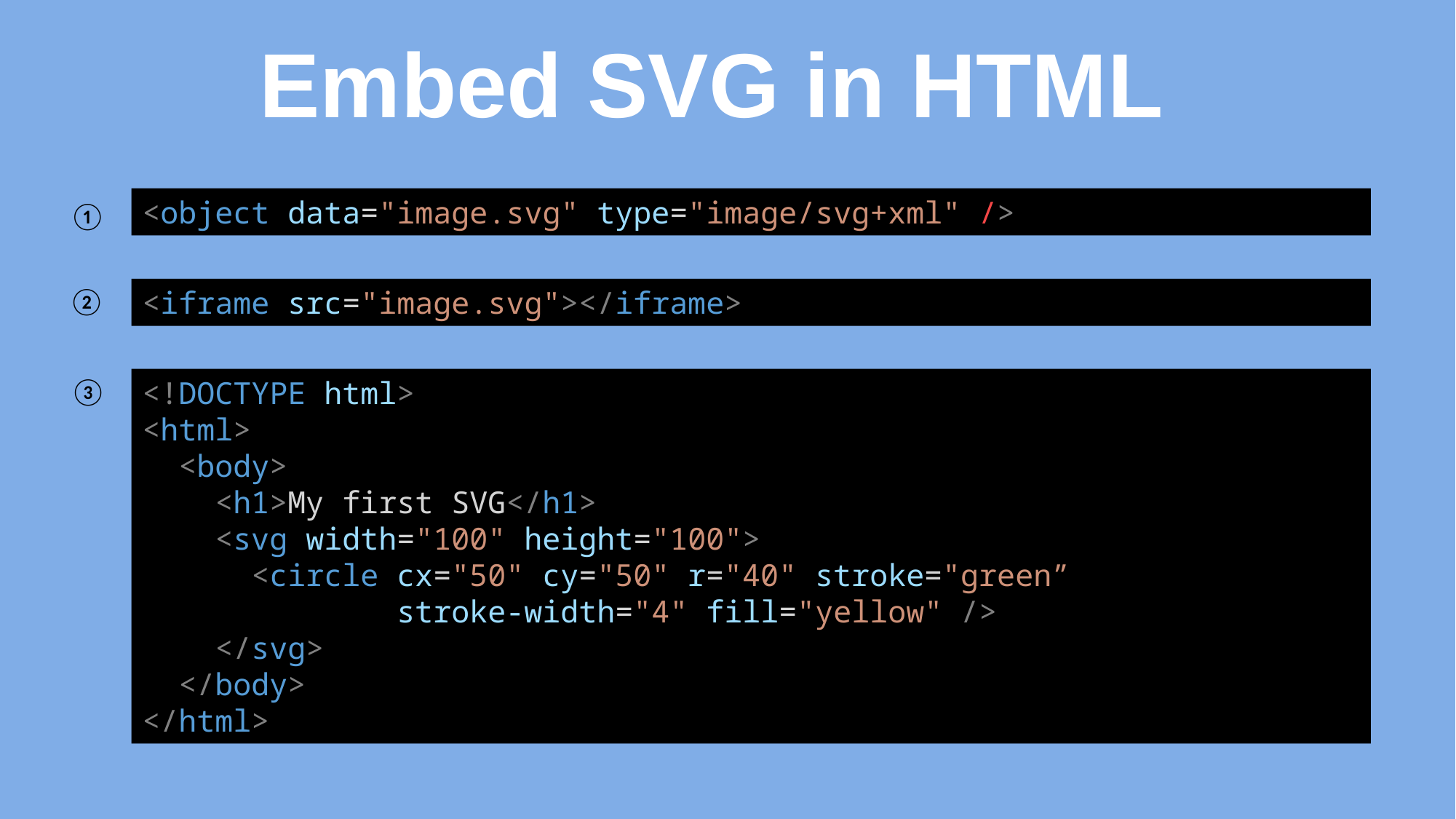

Embed SVG in HTML
<object data="image.svg" type="image/svg+xml" />
①
②
<iframe src="image.svg"></iframe>
③
<!DOCTYPE html>
<html>
  <body>
    <h1>My first SVG</h1>
    <svg width="100" height="100">
      <circle cx="50" cy="50" r="40" stroke="green”
              stroke-width="4" fill="yellow" />
    </svg>
  </body>
</html>